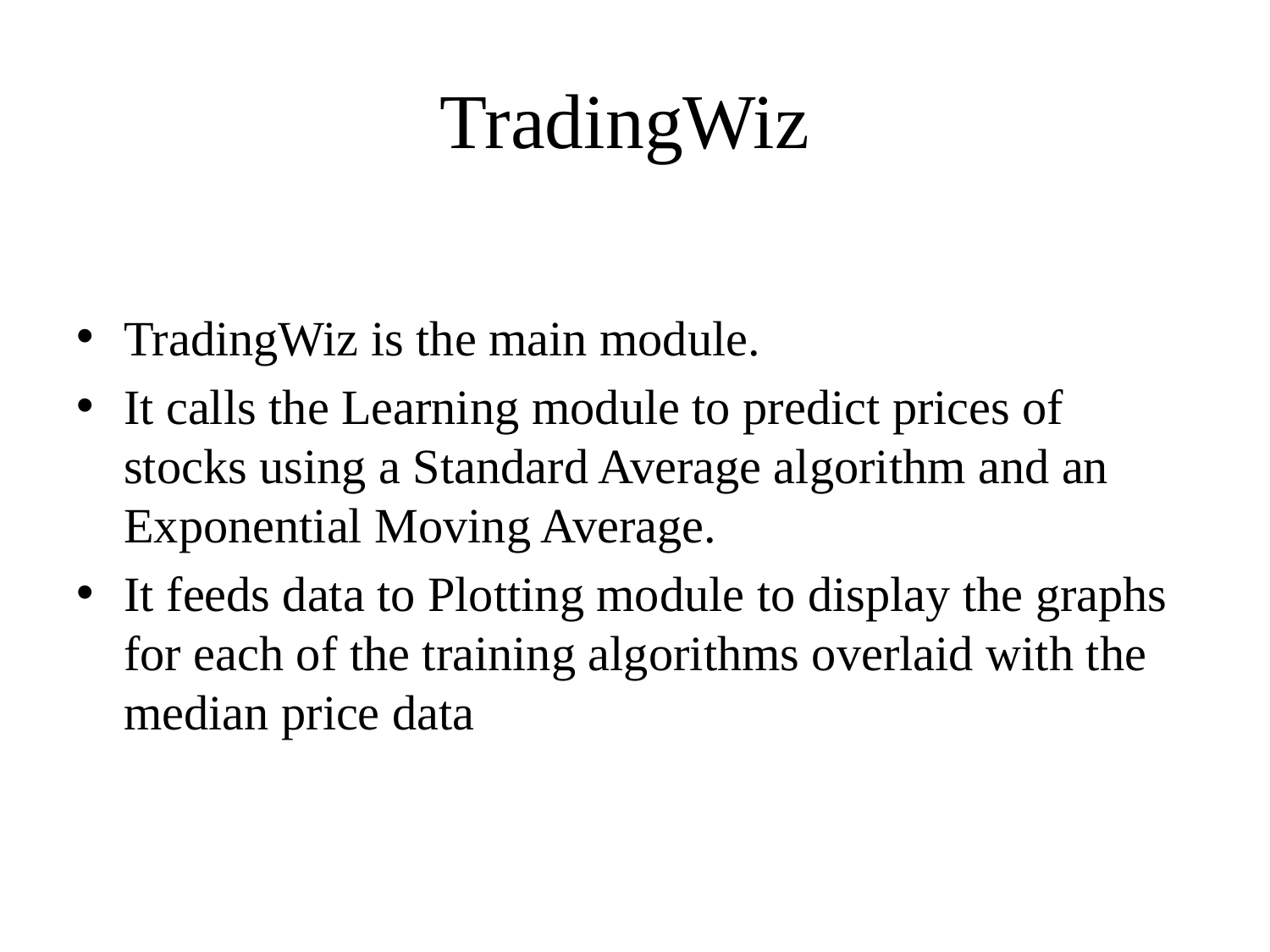

# TradingWiz

TradingWiz is the main module.
It calls the Learning module to predict prices of stocks using a Standard Average algorithm and an Exponential Moving Average.
It feeds data to Plotting module to display the graphs for each of the training algorithms overlaid with the median price data